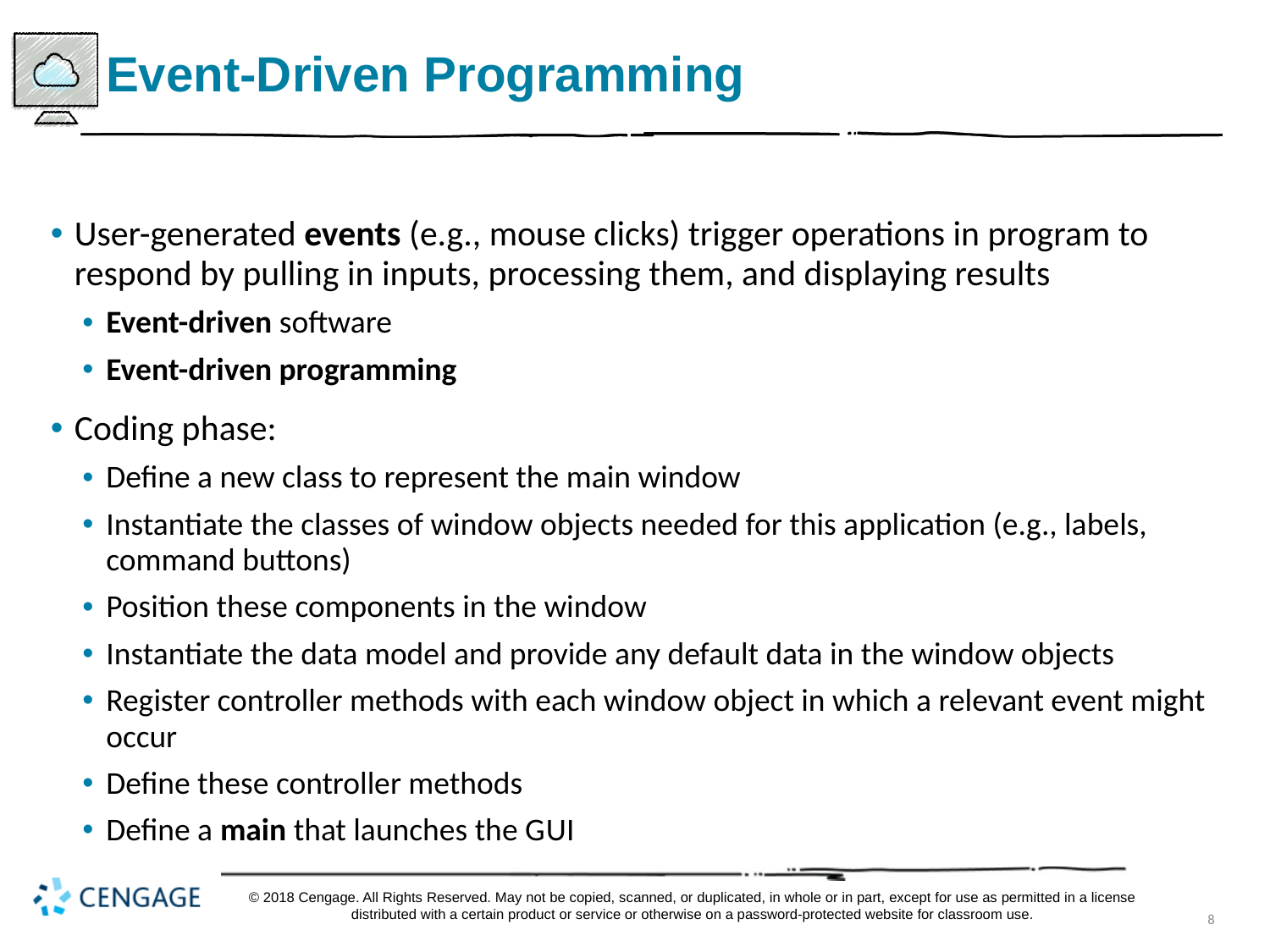

# Event-Driven Programming
User-generated events (e.g., mouse clicks) trigger operations in program to respond by pulling in inputs, processing them, and displaying results
Event-driven software
Event-driven programming
Coding phase:
Define a new class to represent the main window
Instantiate the classes of window objects needed for this application (e.g., labels, command buttons)
Position these components in the window
Instantiate the data model and provide any default data in the window objects
Register controller methods with each window object in which a relevant event might occur
Define these controller methods
Define a main that launches the G U I
© 2018 Cengage. All Rights Reserved. May not be copied, scanned, or duplicated, in whole or in part, except for use as permitted in a license distributed with a certain product or service or otherwise on a password-protected website for classroom use.